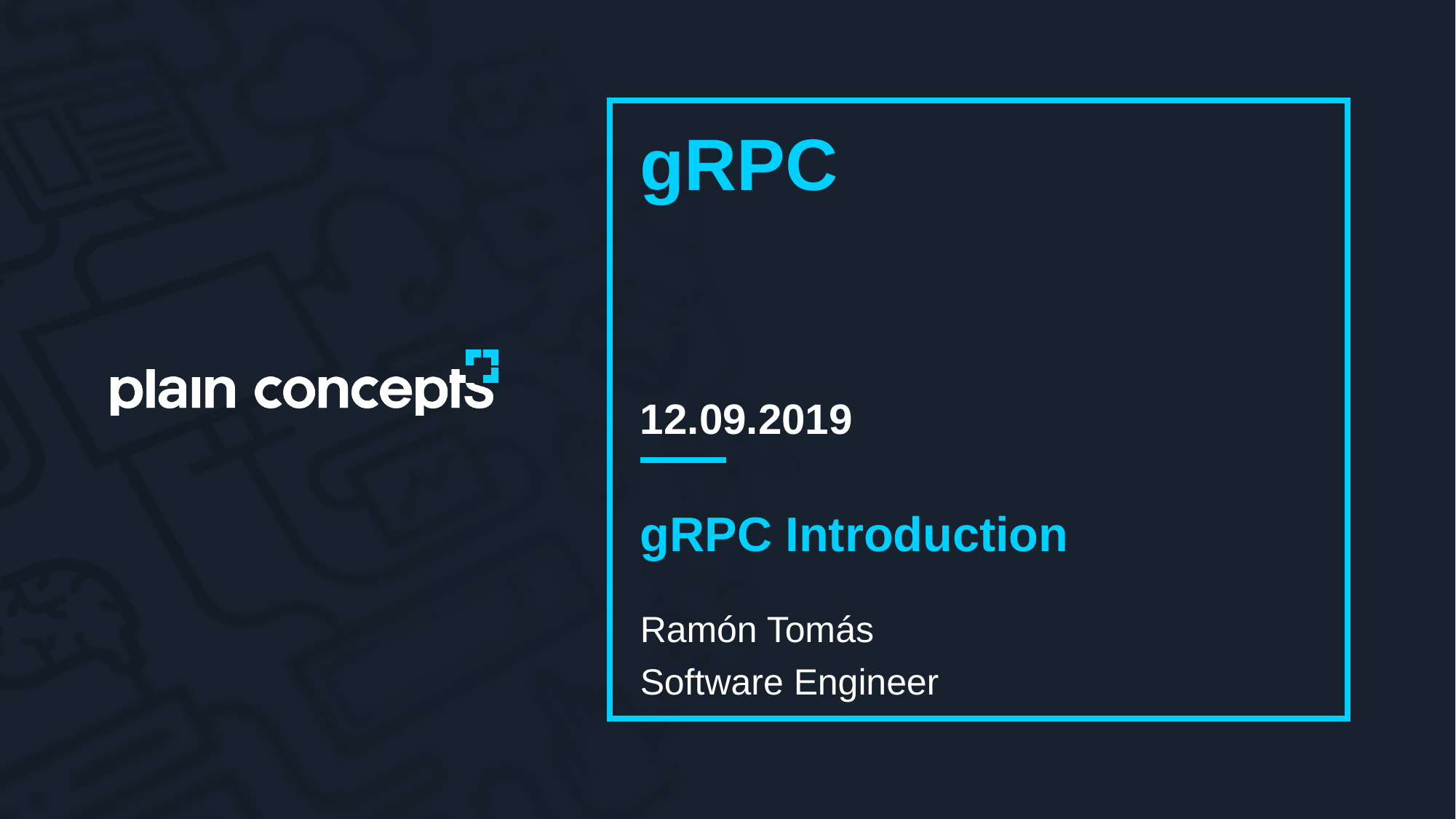

# gRPC
12.09.2019
gRPC Introduction
Ramón Tomás
Software Engineer